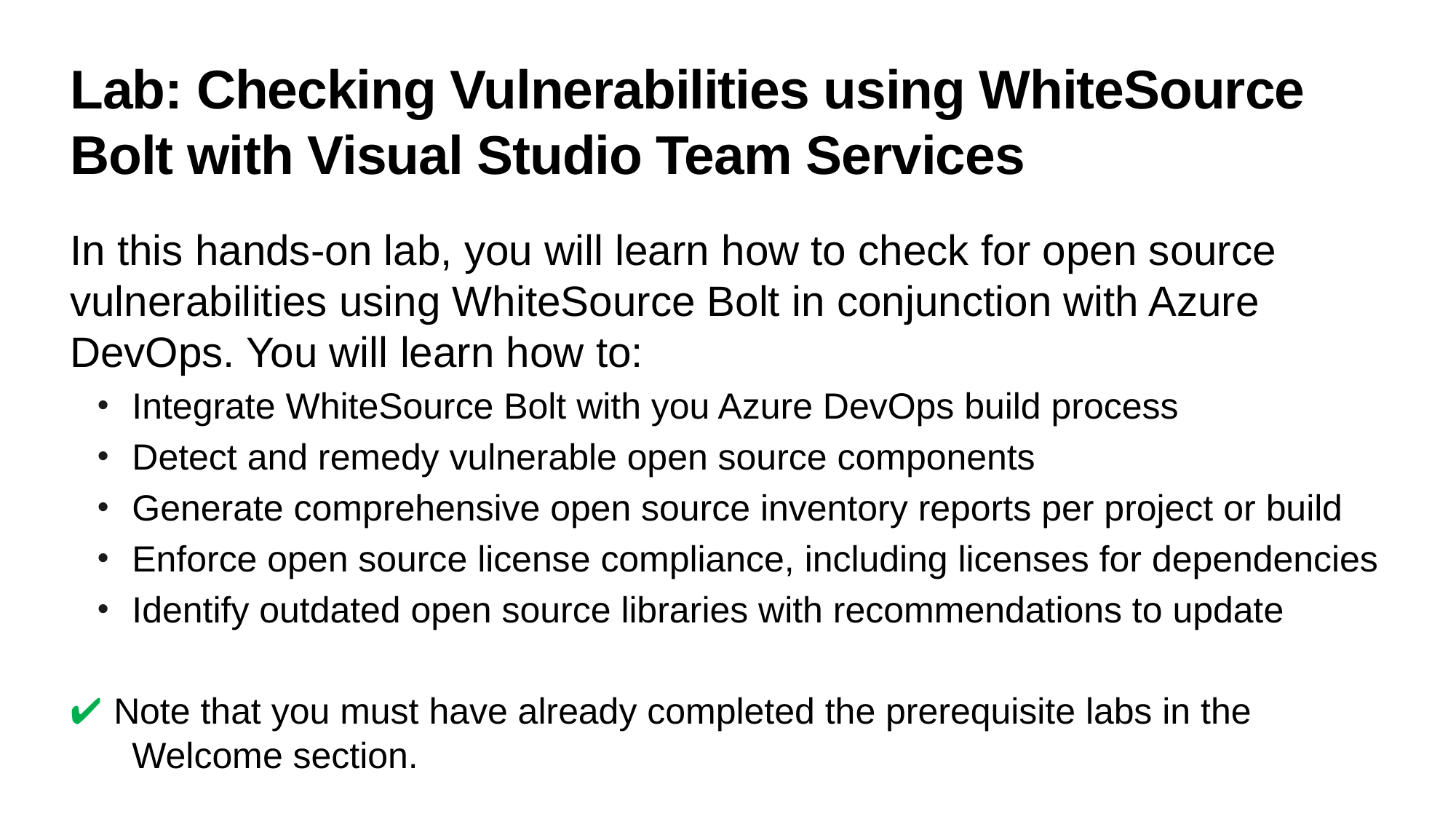

# Lab: Checking Vulnerabilities using WhiteSource Bolt with Visual Studio Team Services
In this hands-on lab, you will learn how to check for open source vulnerabilities using WhiteSource Bolt in conjunction with Azure DevOps. You will learn how to:
Integrate WhiteSource Bolt with you Azure DevOps build process
Detect and remedy vulnerable open source components
Generate comprehensive open source inventory reports per project or build
Enforce open source license compliance, including licenses for dependencies
Identify outdated open source libraries with recommendations to update

✔️ Note that you must have already completed the prerequisite labs in the Welcome section.